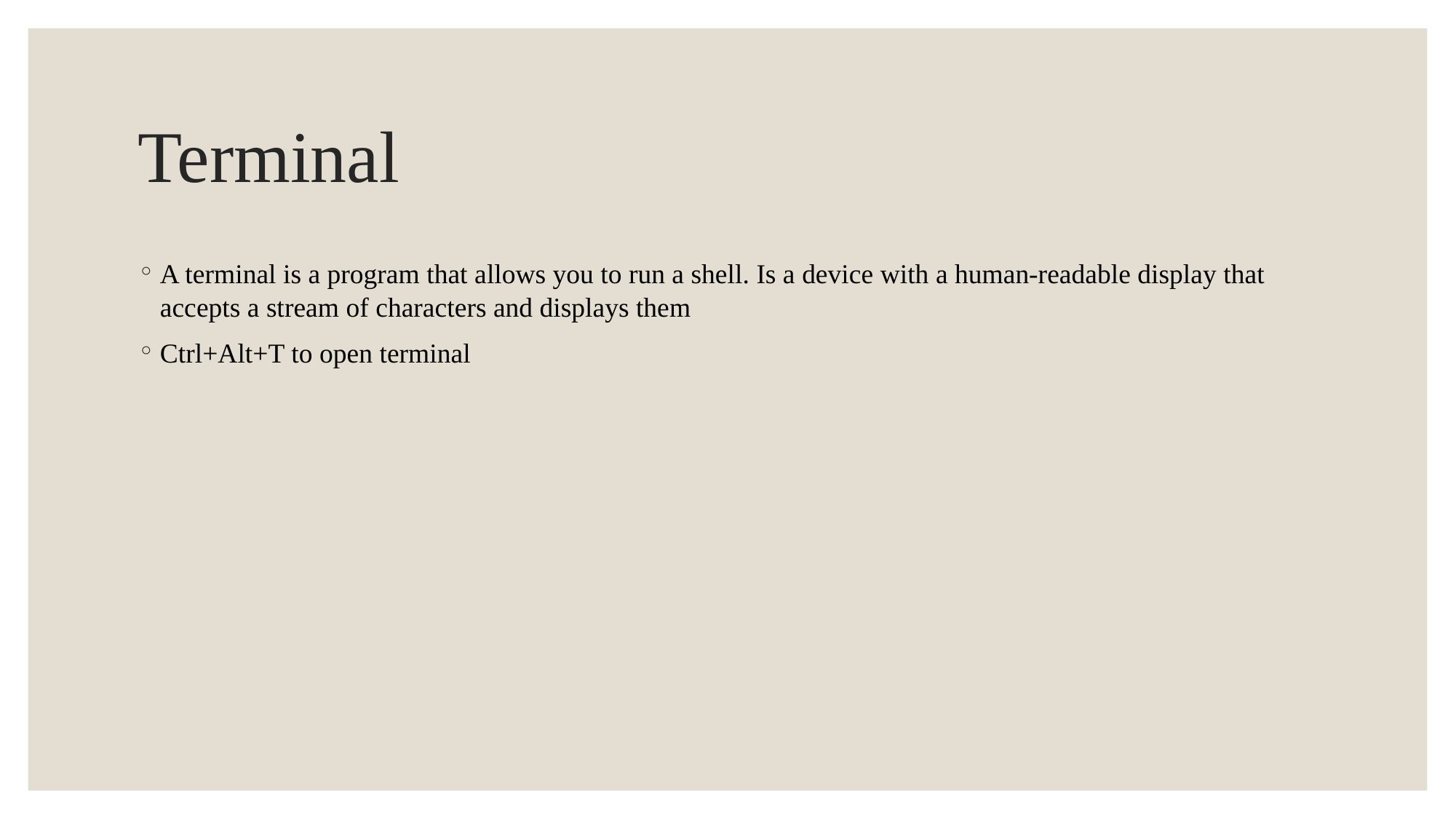

# Terminal
A terminal is a program that allows you to run a shell. Is a device with a human-readable display that accepts a stream of characters and displays them
Ctrl+Alt+T to open terminal